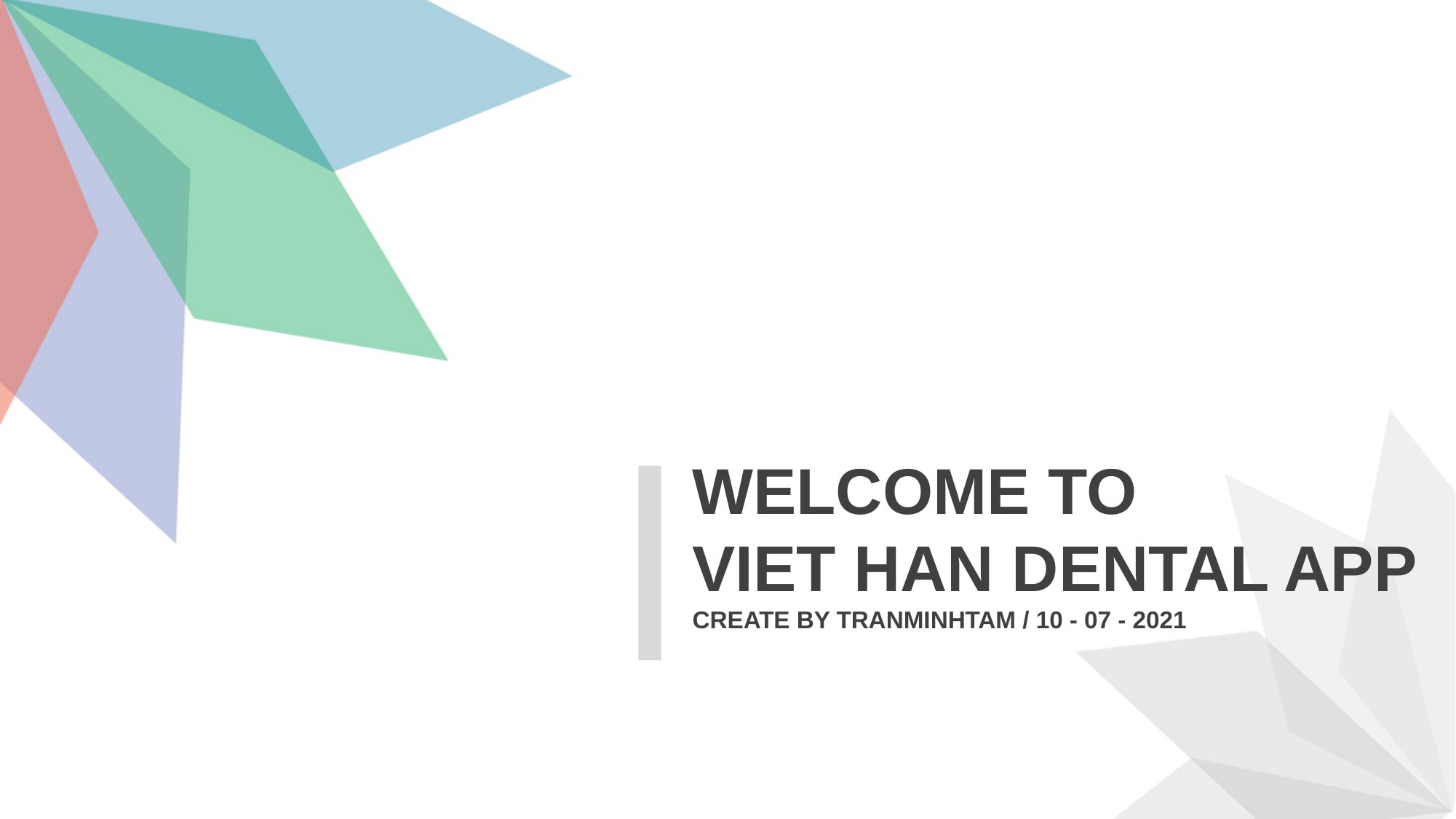

WELCOME TO
VIET HAN DENTAL APP

CREATE BY TRANMINHTAM / 10 - 07 - 2021